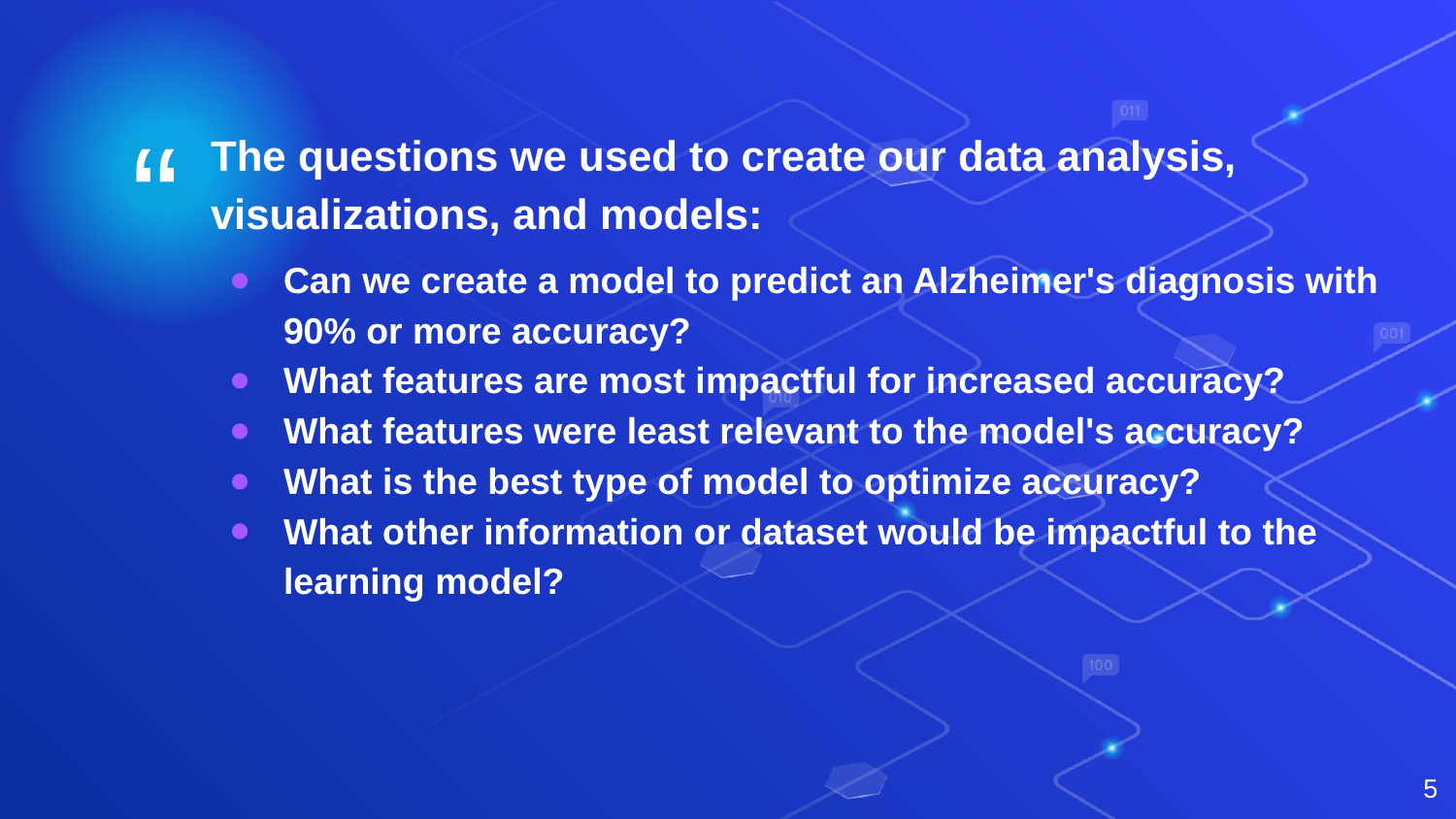

The questions we used to create our data analysis, visualizations, and models:
Can we create a model to predict an Alzheimer's diagnosis with 90% or more accuracy?
What features are most impactful for increased accuracy?
What features were least relevant to the model's accuracy?
What is the best type of model to optimize accuracy?
What other information or dataset would be impactful to the learning model?
5